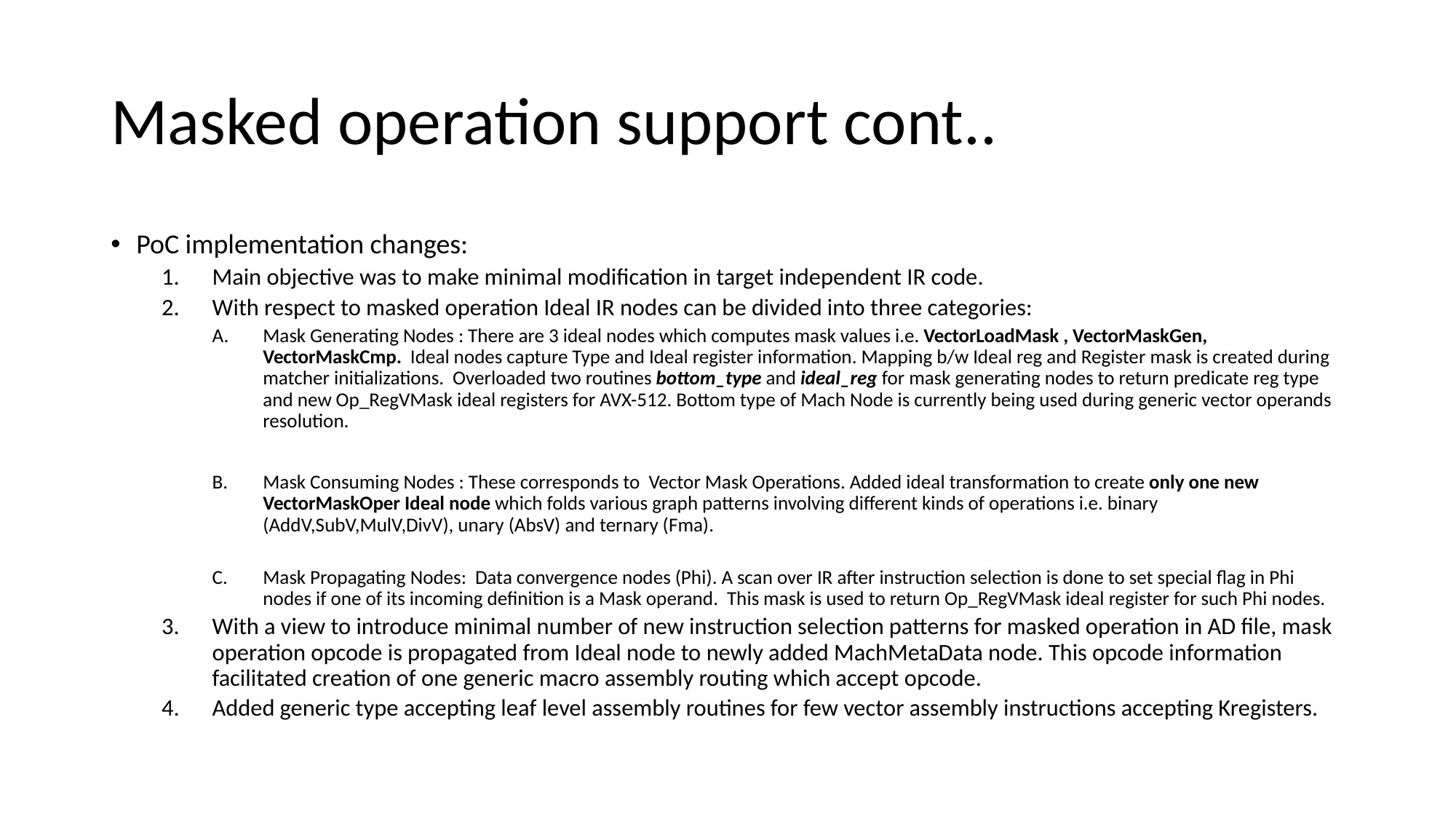

# Masked operation support cont..

PoC implementation changes:
Main objective was to make minimal modification in target independent IR code.
With respect to masked operation Ideal IR nodes can be divided into three categories:
Mask Generating Nodes : There are 3 ideal nodes which computes mask values i.e. VectorLoadMask , VectorMaskGen, VectorMaskCmp.  Ideal nodes capture Type and Ideal register information. Mapping b/w Ideal reg and Register mask is created during matcher initializations.  Overloaded two routines bottom_type and ideal_reg for mask generating nodes to return predicate reg type and new Op_RegVMask ideal registers for AVX-512. Bottom type of Mach Node is currently being used during generic vector operands resolution.

Mask Consuming Nodes : These corresponds to  Vector Mask Operations. Added ideal transformation to create only one new VectorMaskOper Ideal node which folds various graph patterns involving different kinds of operations i.e. binary (AddV,SubV,MulV,DivV), unary (AbsV) and ternary (Fma).

Mask Propagating Nodes:  Data convergence nodes (Phi). A scan over IR after instruction selection is done to set special flag in Phi nodes if one of its incoming definition is a Mask operand.  This mask is used to return Op_RegVMask ideal register for such Phi nodes.
With a view to introduce minimal number of new instruction selection patterns for masked operation in AD file, mask operation opcode is propagated from Ideal node to newly added MachMetaData node. This opcode information facilitated creation of one generic macro assembly routing which accept opcode.
Added generic type accepting leaf level assembly routines for few vector assembly instructions accepting Kregisters.